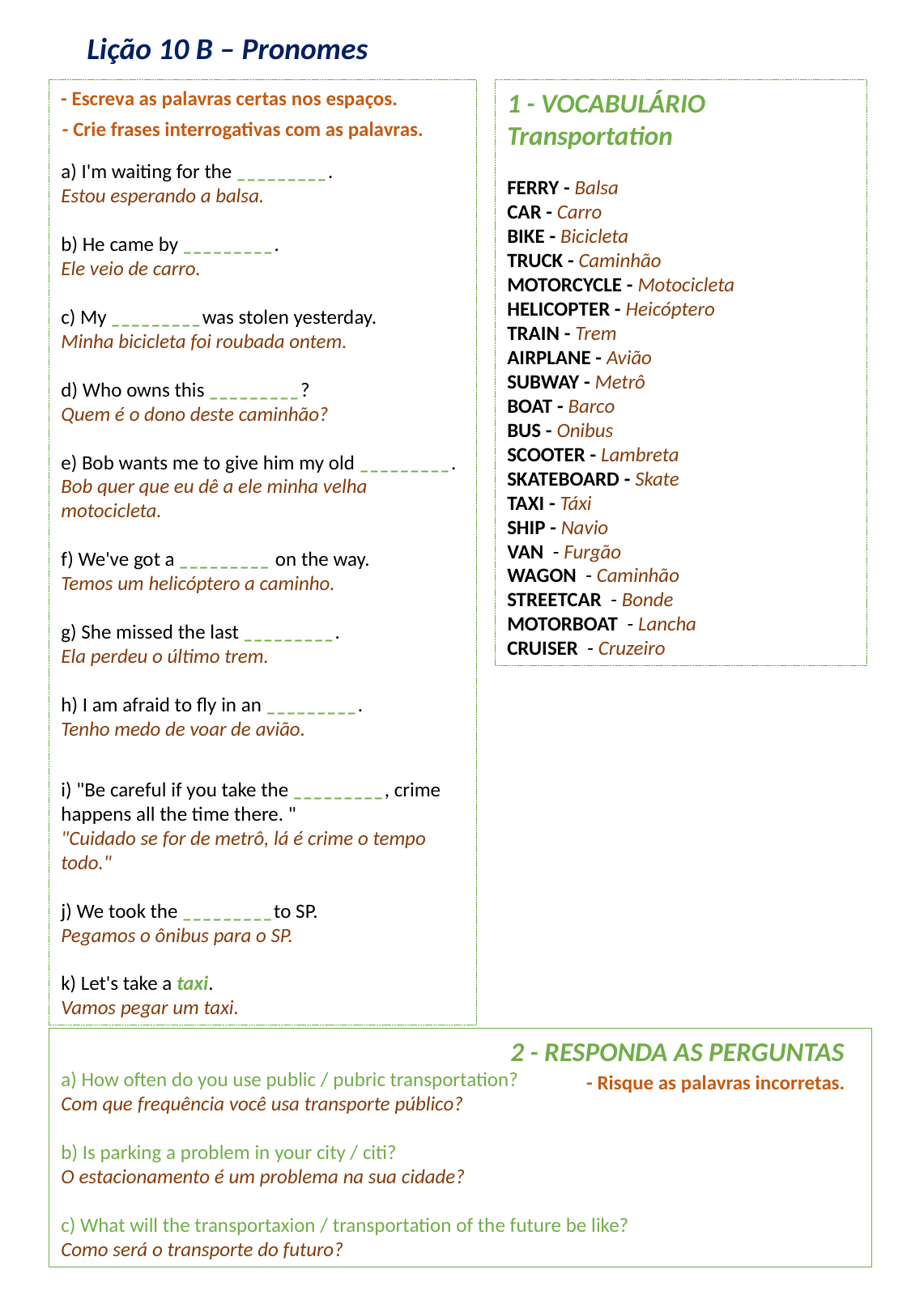

Lição 10 B – Pronomes
- Escreva as palavras certas nos espaços.

a) I'm waiting for the _________.
Estou esperando a balsa.

b) He came by _________.
Ele veio de carro.

c) My _________was stolen yesterday.
Minha bicicleta foi roubada ontem.

d) Who owns this _________?
Quem é o dono deste caminhão?

e) Bob wants me to give him my old _________.
Bob quer que eu dê a ele minha velha motocicleta.

f) We've got a _________ on the way.
Temos um helicóptero a caminho.

g) She missed the last _________.
Ela perdeu o último trem.

h) I am afraid to fly in an _________.
Tenho medo de voar de avião.

i) "Be careful if you take the _________, crime happens all the time there. "
"Cuidado se for de metrô, lá é crime o tempo todo."

j) We took the _________to SP.
Pegamos o ônibus para o SP.

k) Let's take a taxi.
Vamos pegar um taxi.
1 - VOCABULÁRIO
Transportation

FERRY - Balsa
CAR - Carro
BIKE - Bicicleta
TRUCK - Caminhão
MOTORCYCLE - Motocicleta
HELICOPTER - Heicóptero
TRAIN - Trem
AIRPLANE - Avião
SUBWAY - Metrô
BOAT - Barco
BUS - Onibus
SCOOTER - Lambreta
SKATEBOARD - Skate
TAXI - Táxi
SHIP - Navio
VAN  - Furgão
WAGON  - Caminhão
STREETCAR  - Bonde
MOTORBOAT  - Lancha
CRUISER  - Cruzeiro
- Crie frases interrogativas com as palavras.
                                                                          2 - RESPONDA AS PERGUNTAS
a) How often do you use public / pubric transportation?
Com que frequência você usa transporte público?

b) Is parking a problem in your city / citi?
O estacionamento é um problema na sua cidade?

c) What will the transportaxion / transportation of the future be like?
Como será o transporte do futuro?
- Risque as palavras incorretas.